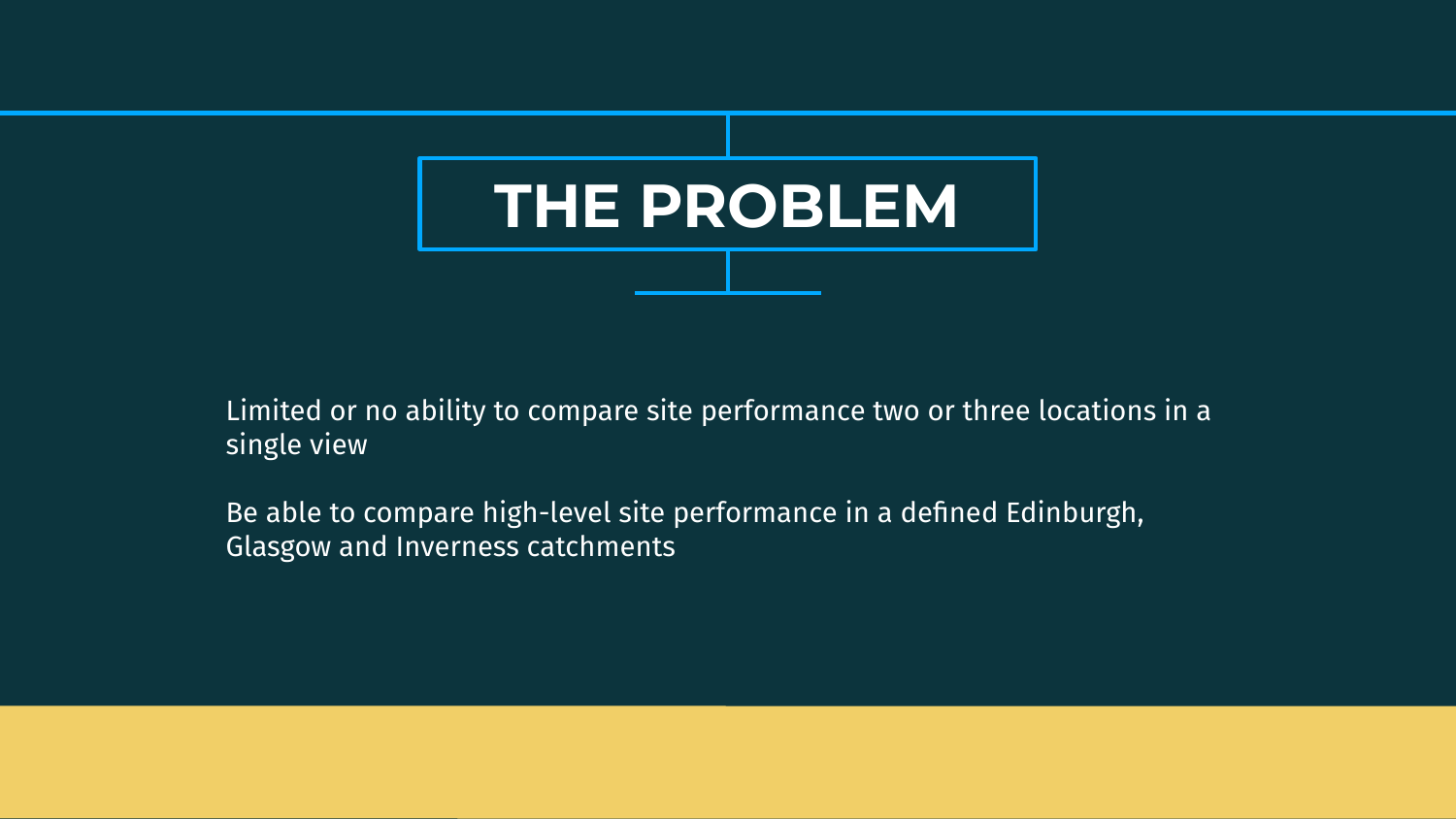

# THE PROBLEM

Limited or no ability to compare site performance two or three locations in a single view

Be able to compare high-level site performance in a defined Edinburgh, Glasgow and Inverness catchments